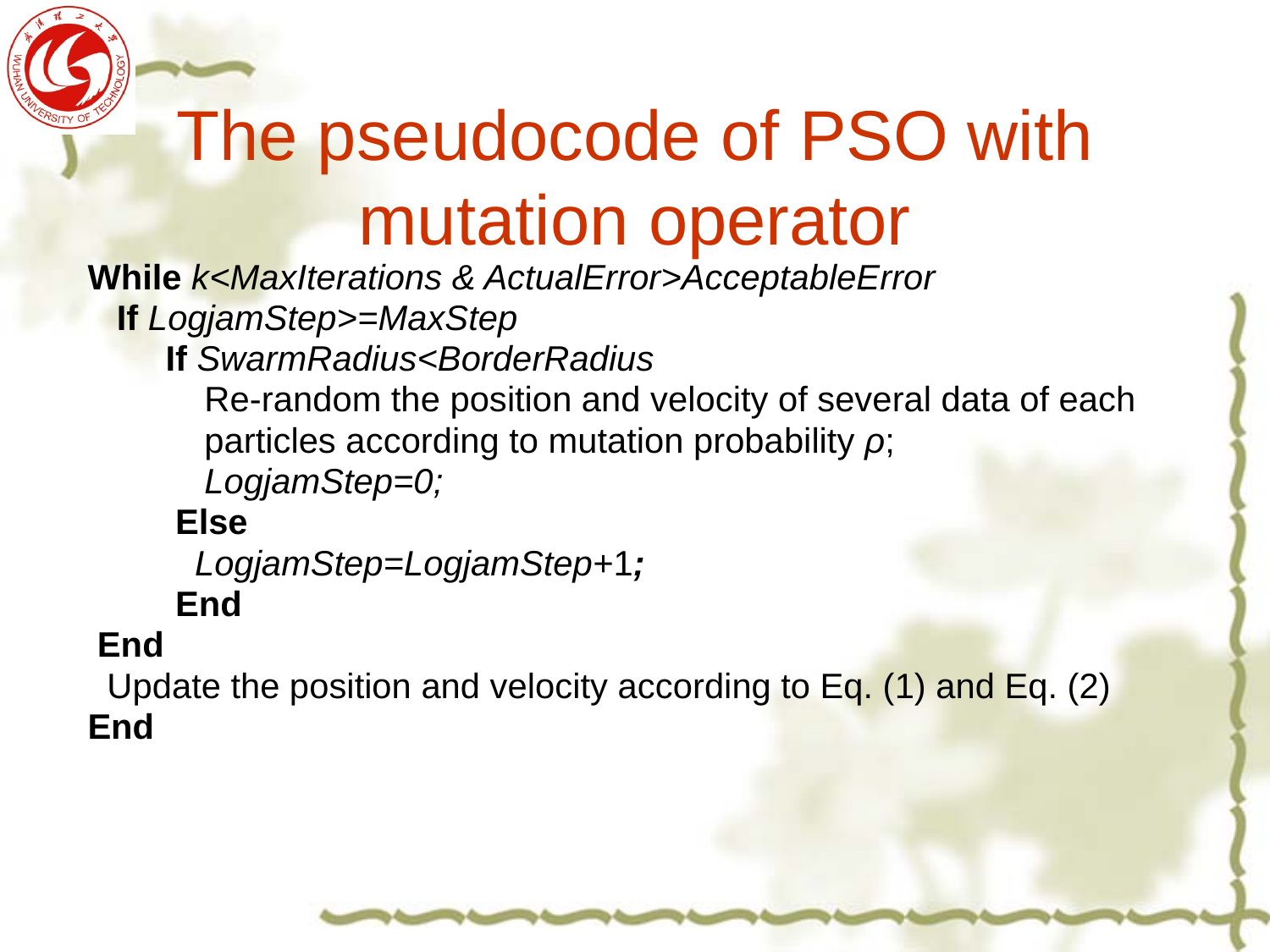

# The pseudocode of PSO with mutation operator
While k<MaxIterations & ActualError>AcceptableError
   If LogjamStep>=MaxStep
        If SwarmRadius<BorderRadius
            Re-random the position and velocity of several data of each
            particles according to mutation probability ρ;
            LogjamStep=0;
         Else
           LogjamStep=LogjamStep+1;
         End
 End
  Update the position and velocity according to Eq. (1) and Eq. (2)
End